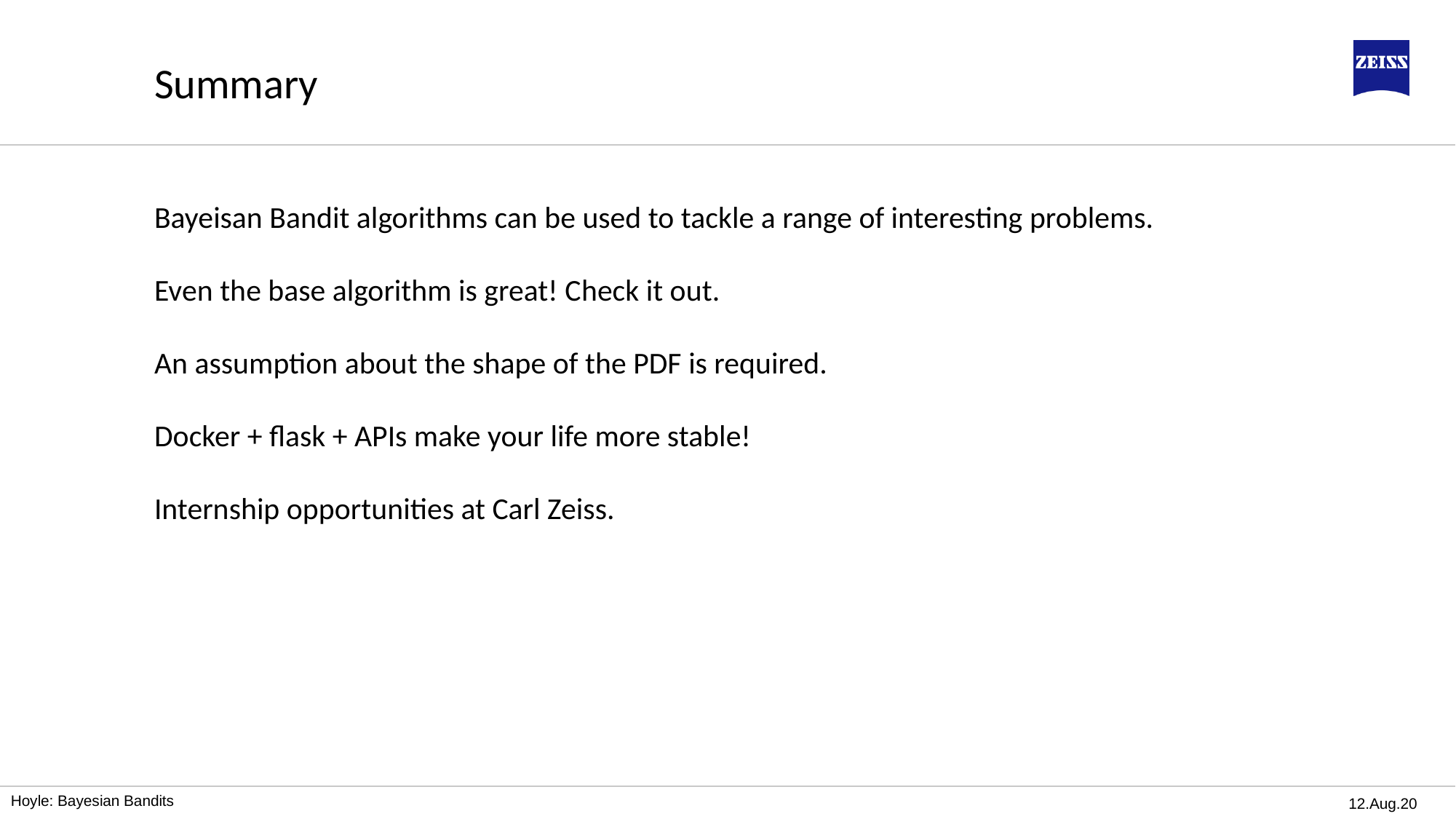

Summary
Bayeisan Bandit algorithms can be used to tackle a range of interesting problems.

Even the base algorithm is great! Check it out.

An assumption about the shape of the PDF is required.

Docker + flask + APIs make your life more stable!

Internship opportunities at Carl Zeiss.
Hoyle: Bayesian Bandits
12.Aug.20